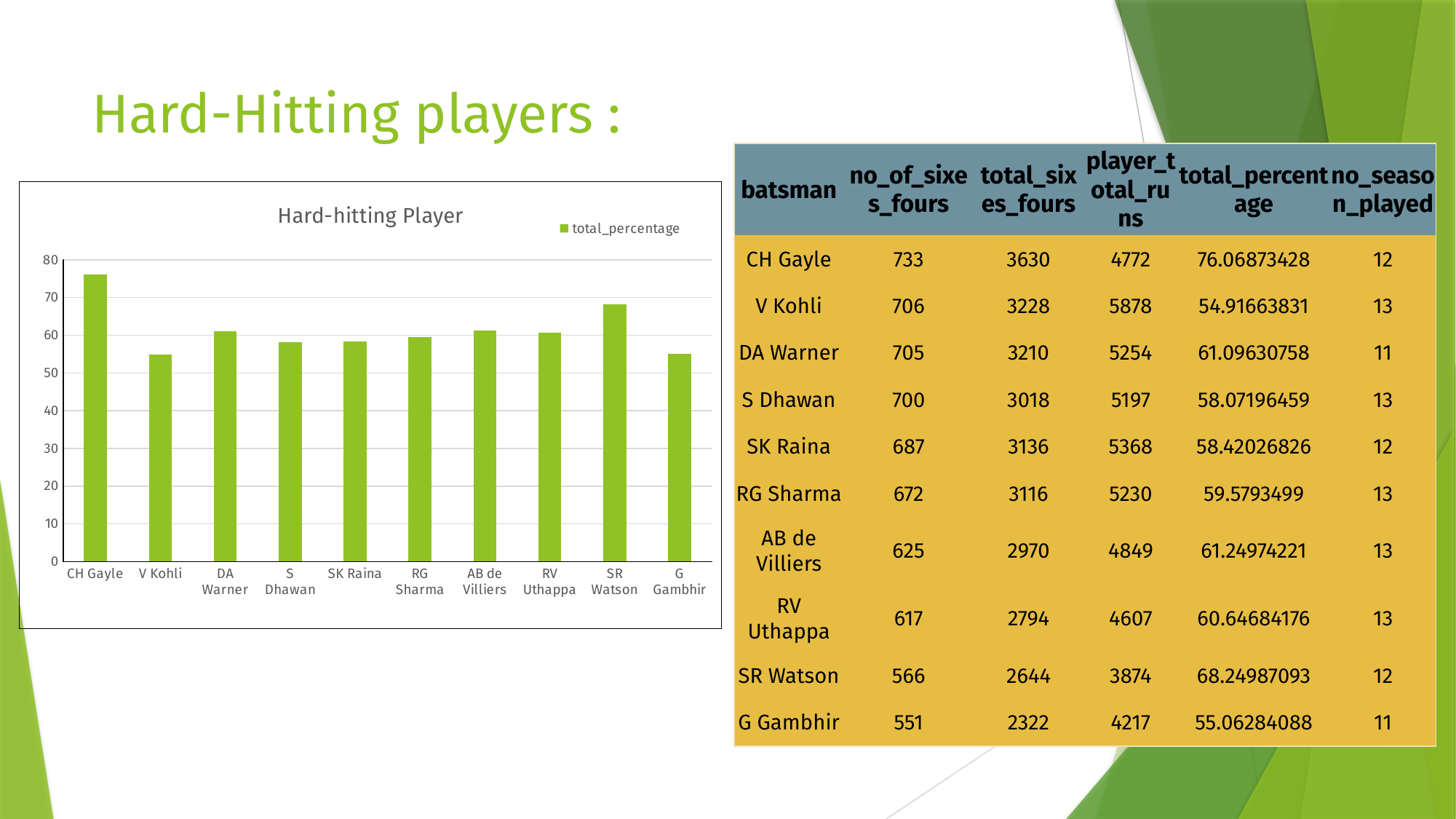

# Hard-Hitting players :
| batsman | no\_of\_sixes\_fours | total\_sixes\_fours | player\_total\_runs | total\_percentage | no\_season\_played |
| --- | --- | --- | --- | --- | --- |
| CH Gayle | 733 | 3630 | 4772 | 76.06873428 | 12 |
| V Kohli | 706 | 3228 | 5878 | 54.91663831 | 13 |
| DA Warner | 705 | 3210 | 5254 | 61.09630758 | 11 |
| S Dhawan | 700 | 3018 | 5197 | 58.07196459 | 13 |
| SK Raina | 687 | 3136 | 5368 | 58.42026826 | 12 |
| RG Sharma | 672 | 3116 | 5230 | 59.5793499 | 13 |
| AB de Villiers | 625 | 2970 | 4849 | 61.24974221 | 13 |
| RV Uthappa | 617 | 2794 | 4607 | 60.64684176 | 13 |
| SR Watson | 566 | 2644 | 3874 | 68.24987093 | 12 |
| G Gambhir | 551 | 2322 | 4217 | 55.06284088 | 11 |

### Chart: Hard-hitting Player

| Category | total_percentage |
|---|---|
| CH Gayle | 76.0687342833193 |
| V Kohli | 54.9166383123511 |
| DA Warner | 61.0963075751808 |
| S Dhawan | 58.0719645949586 |
| SK Raina | 58.4202682563338 |
| RG Sharma | 59.5793499043977 |
| AB de Villiers | 61.2497422148896 |
| RV Uthappa | 60.6468417625352 |
| SR Watson | 68.2498709344346 |
| G Gambhir | 55.0628408821437 |